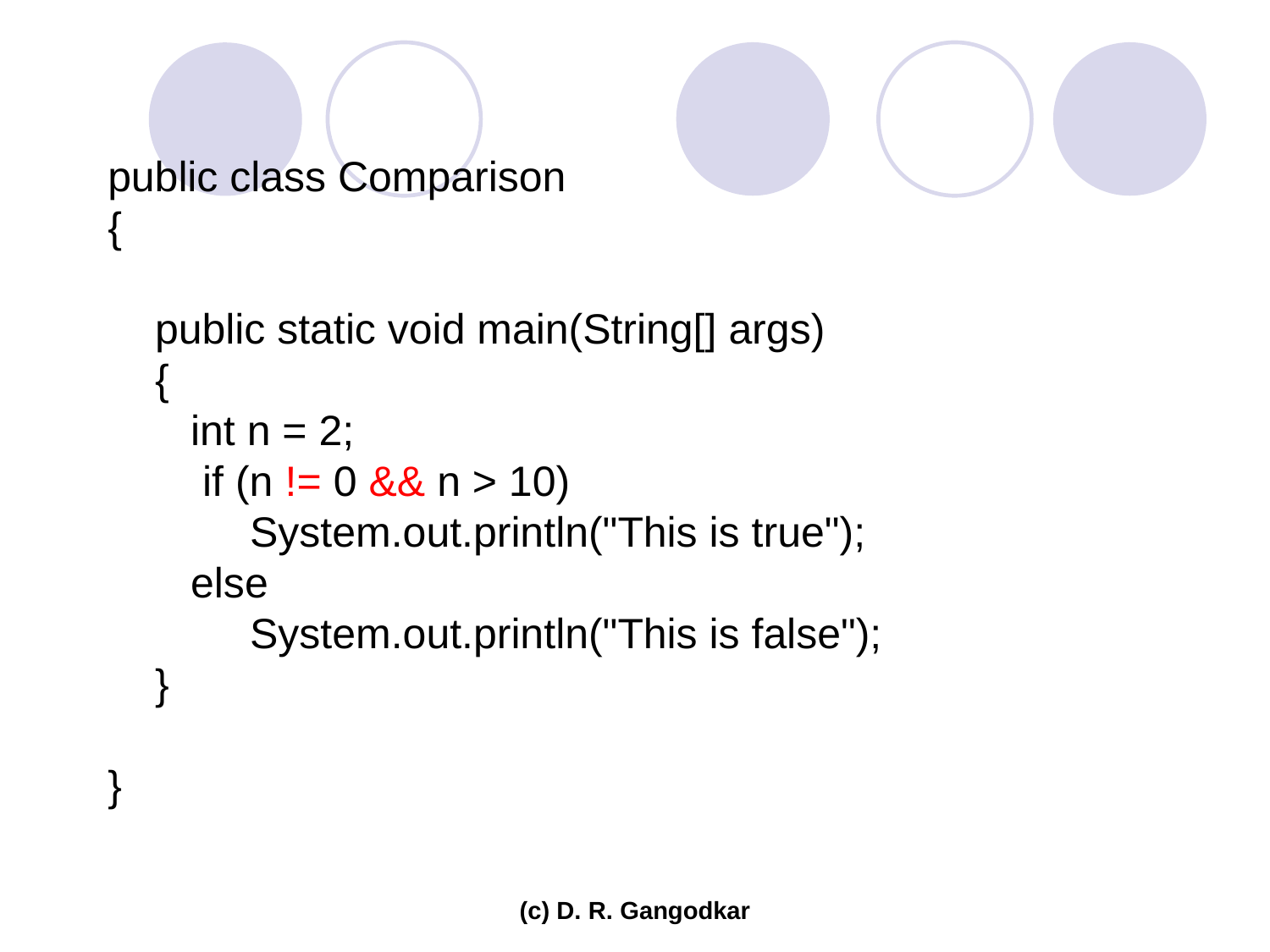

public class Comparison
{

    public static void main(String[] args)
    {
       int n = 2;
        if (n != 0 && n > 10)
            System.out.println("This is true");
       else
            System.out.println("This is false");
    }

}
(c) D. R. Gangodkar